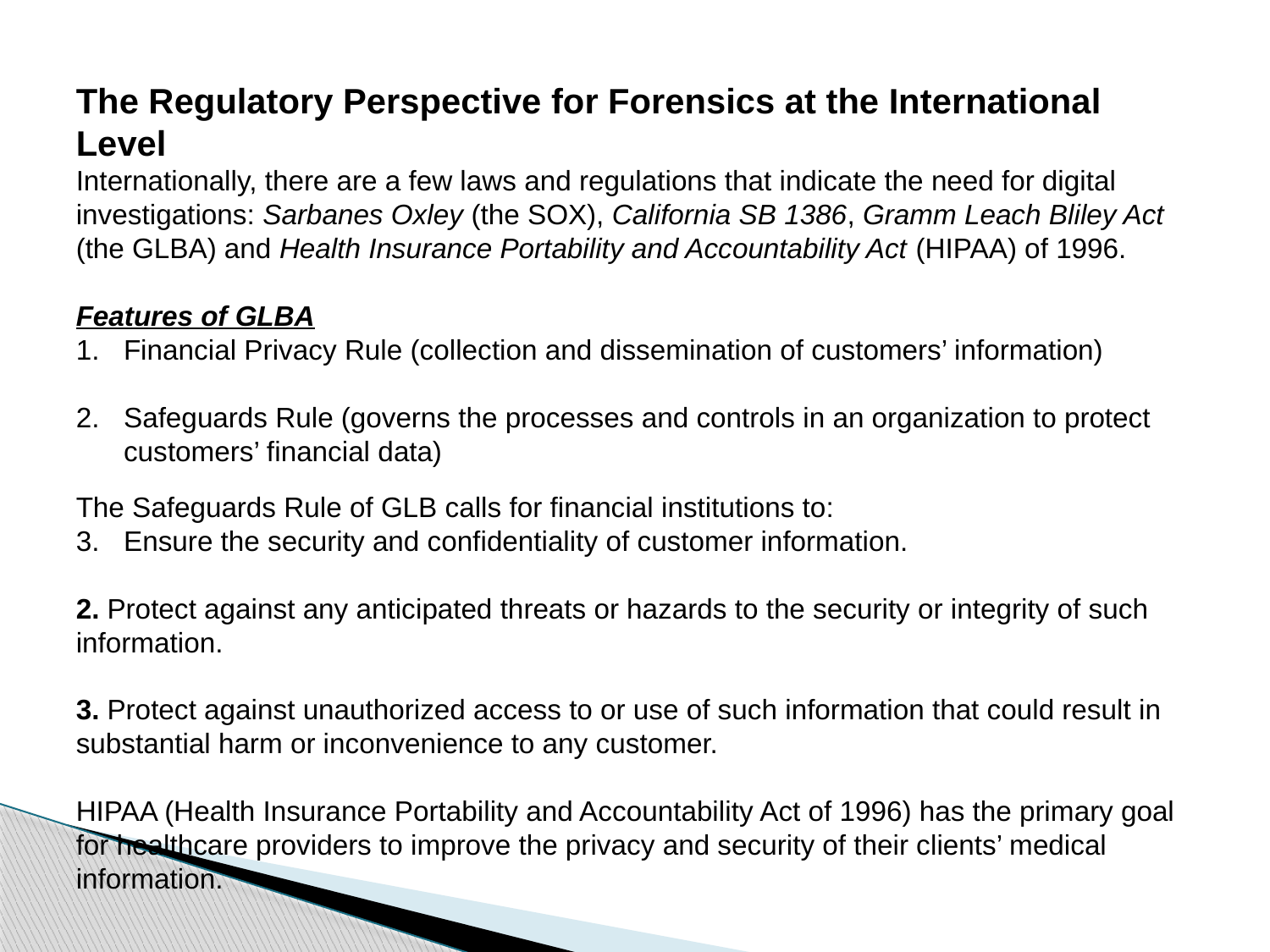

The Regulatory Perspective for Forensics at the International Level
Internationally, there are a few laws and regulations that indicate the need for digital investigations: Sarbanes Oxley (the SOX), California SB 1386, Gramm Leach Bliley Act (the GLBA) and Health Insurance Portability and Accountability Act (HIPAA) of 1996.

Features of GLBA
Financial Privacy Rule (collection and dissemination of customers’ information)

Safeguards Rule (governs the processes and controls in an organization to protect customers’ financial data)

The Safeguards Rule of GLB calls for financial institutions to:
Ensure the security and confidentiality of customer information.

2. Protect against any anticipated threats or hazards to the security or integrity of such information.

3. Protect against unauthorized access to or use of such information that could result in substantial harm or inconvenience to any customer.

HIPAA (Health Insurance Portability and Accountability Act of 1996) has the primary goal for healthcare providers to improve the privacy and security of their clients’ medical information.